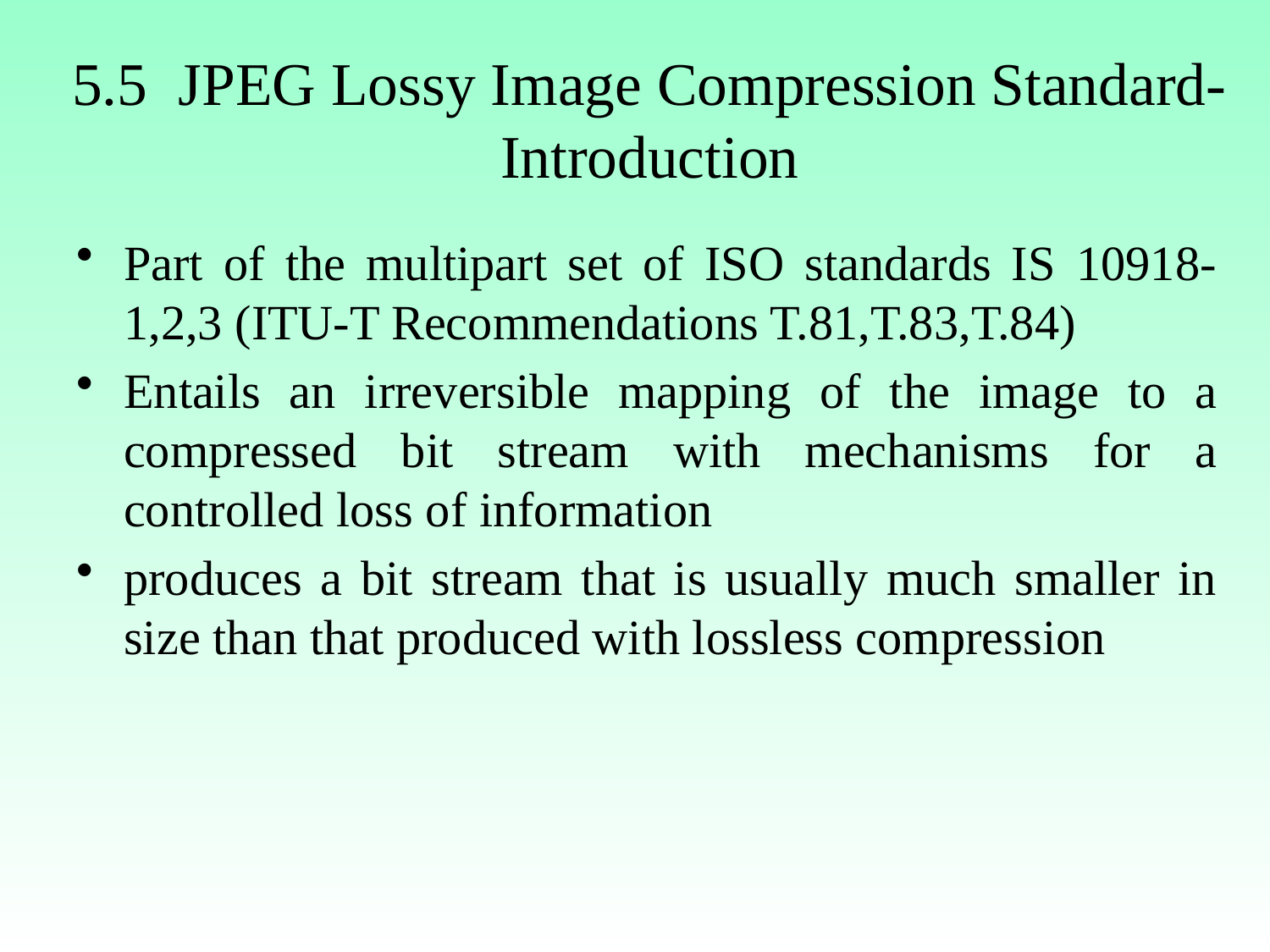

# 5.5  JPEG Lossy Image Compression Standard-Introduction
Part of the multipart set of ISO standards IS 10918-1,2,3 (ITU-T Recommendations T.81,T.83,T.84)
Entails an irreversible mapping of the image to a compressed bit stream with mechanisms for a controlled loss of information
produces a bit stream that is usually much smaller in size than that produced with lossless compression